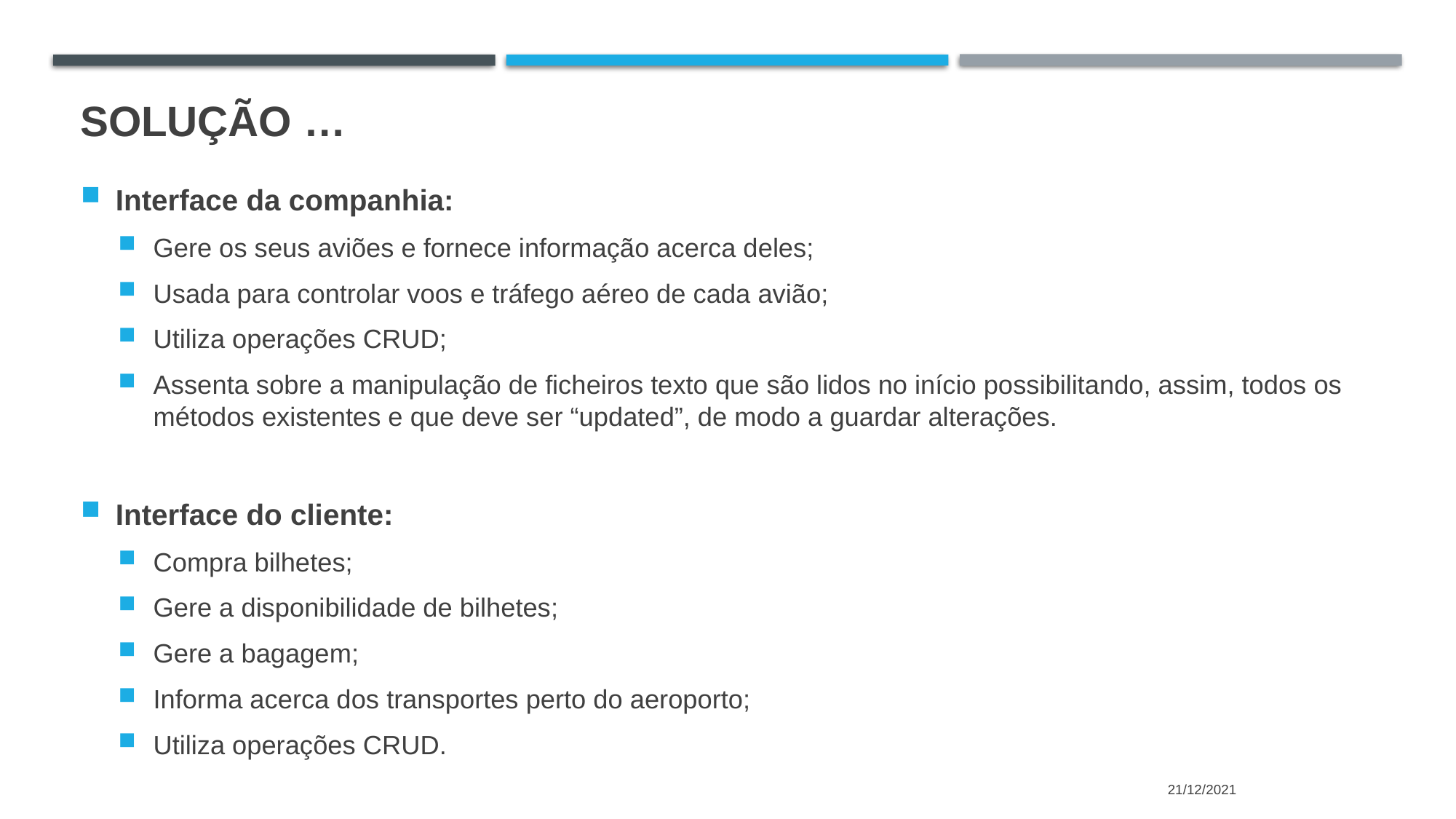

# Solução …
Interface da companhia:
Gere os seus aviões e fornece informação acerca deles;
Usada para controlar voos e tráfego aéreo de cada avião;
Utiliza operações CRUD;
Assenta sobre a manipulação de ficheiros texto que são lidos no início possibilitando, assim, todos os métodos existentes e que deve ser “updated”, de modo a guardar alterações.

Interface do cliente:
Compra bilhetes;
Gere a disponibilidade de bilhetes;
Gere a bagagem;
Informa acerca dos transportes perto do aeroporto;
Utiliza operações CRUD.

21/12/2021